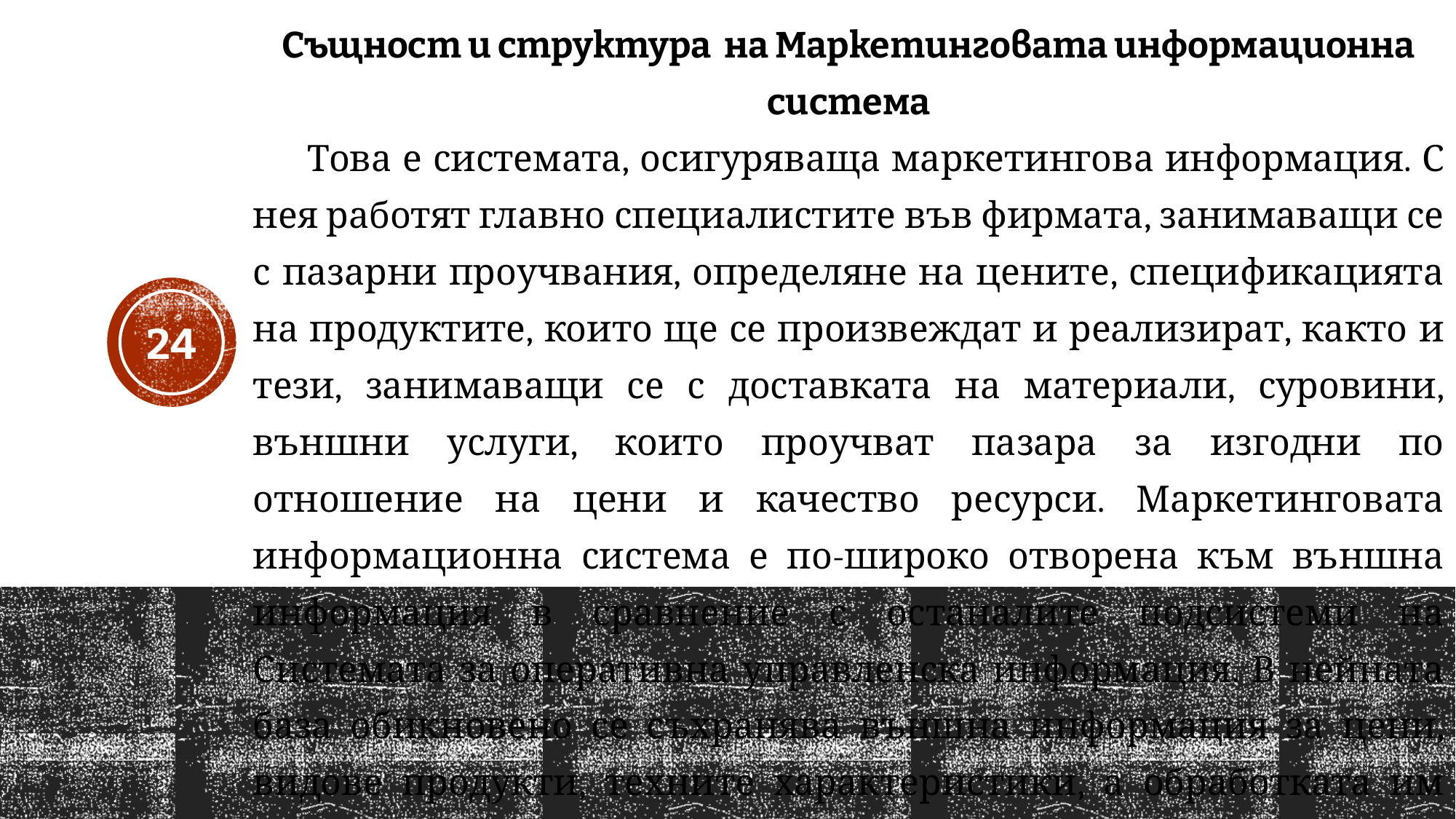

Същност и структура  на Маркетинговата информационна система
Това е системата, осигуряваща маркетингова информация. С нея работят главно специалистите във фирмата, занимаващи се с пазарни проучвания, определяне на цените, спецификацията на продуктите, които ще се произвеждат и реализират, както и тези, занимаващи се с доставката на материали, суровини, външни услуги, които проучват пазара за изгодни по отношение на цени и качество ресурси. Маркетинговата информационна система е по-широко отворена към външна информация в сравнение с останалите подсистеми на Системата за оперативна управленска информация. В нейната база обикновено се съхранява външна информация за цени, видове продукти, техните характеристики, а обработката им често включва сравняване на тези параметри от различни доставчици и изискванията на различните групи клиенти.
24